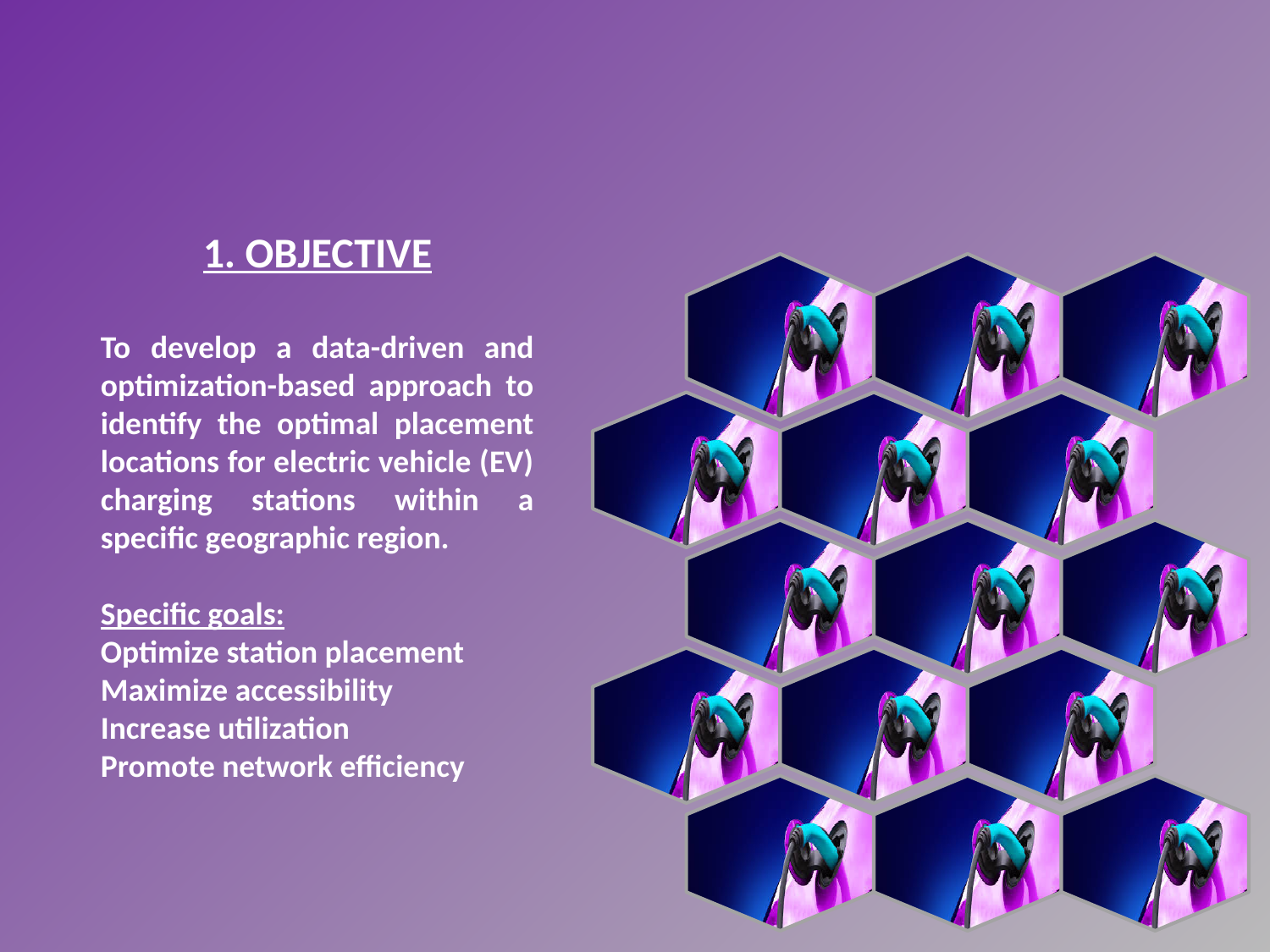

1. OBJECTIVE

To develop a data-driven and optimization-based approach to identify the optimal placement locations for electric vehicle (EV) charging stations within a specific geographic region.

Specific goals:
Optimize station placement
Maximize accessibility
Increase utilization
Promote network efficiency